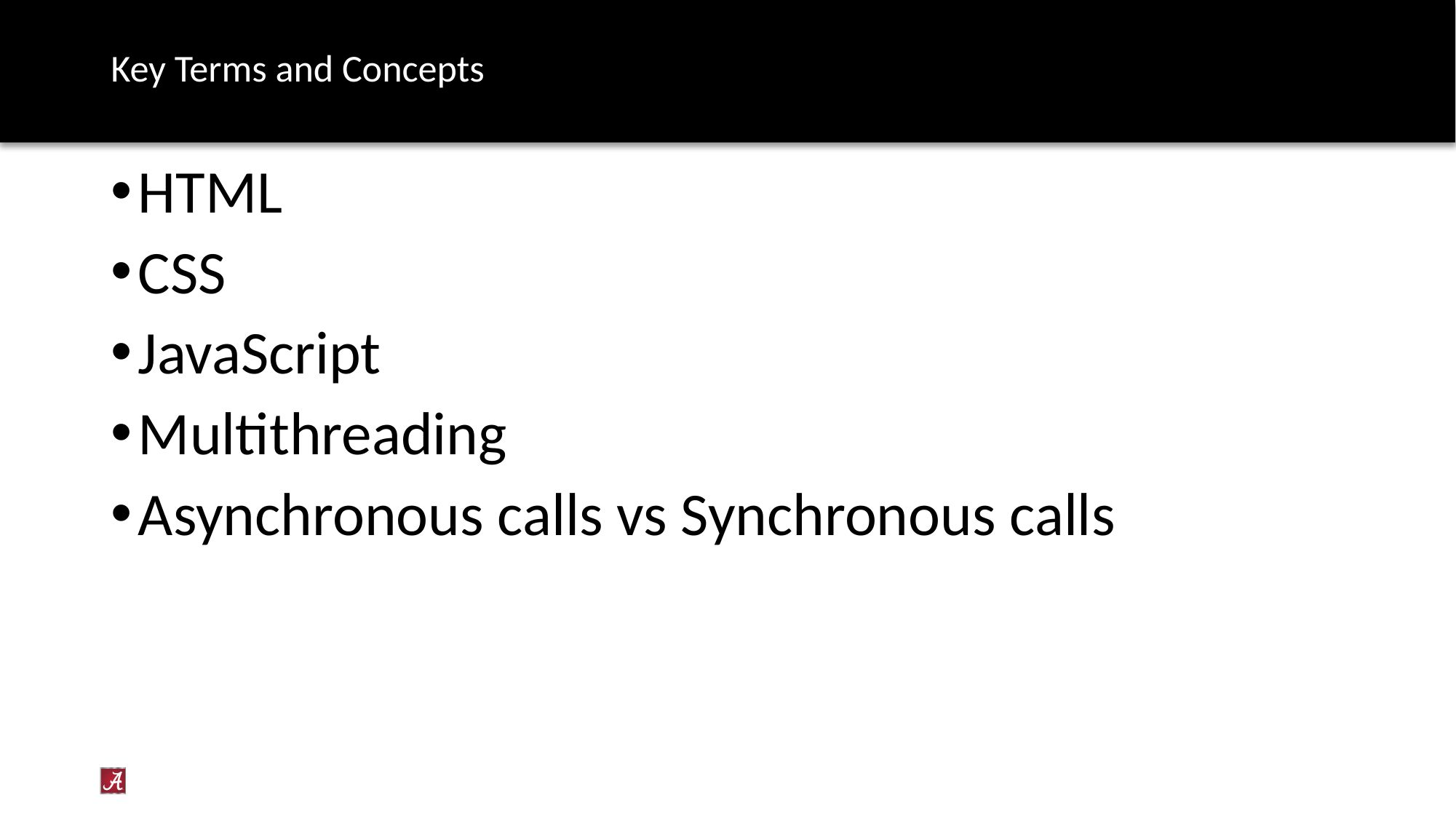

# Key Terms and Concepts
HTML
CSS
JavaScript
Multithreading
Asynchronous calls vs Synchronous calls